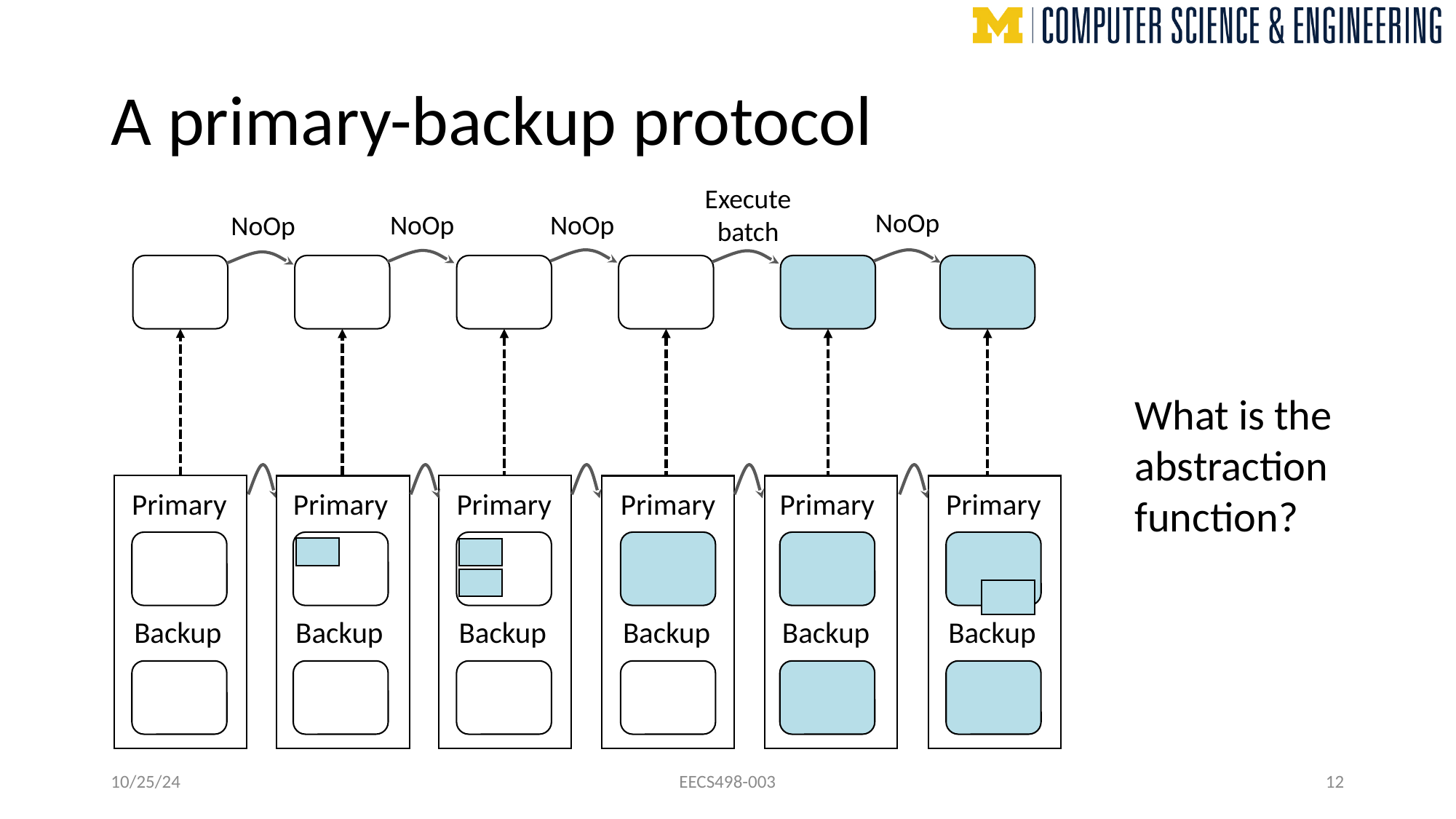

All animations removed
# A primary-backup protocol
Execute batch
NoOp
NoOp
NoOp
NoOp

What is the abstraction function?

Primary

Backup

Primary

Backup

Primary

Backup

Primary

Backup

Primary

Backup

Primary

Backup

10/25/24
EECS498-003
12